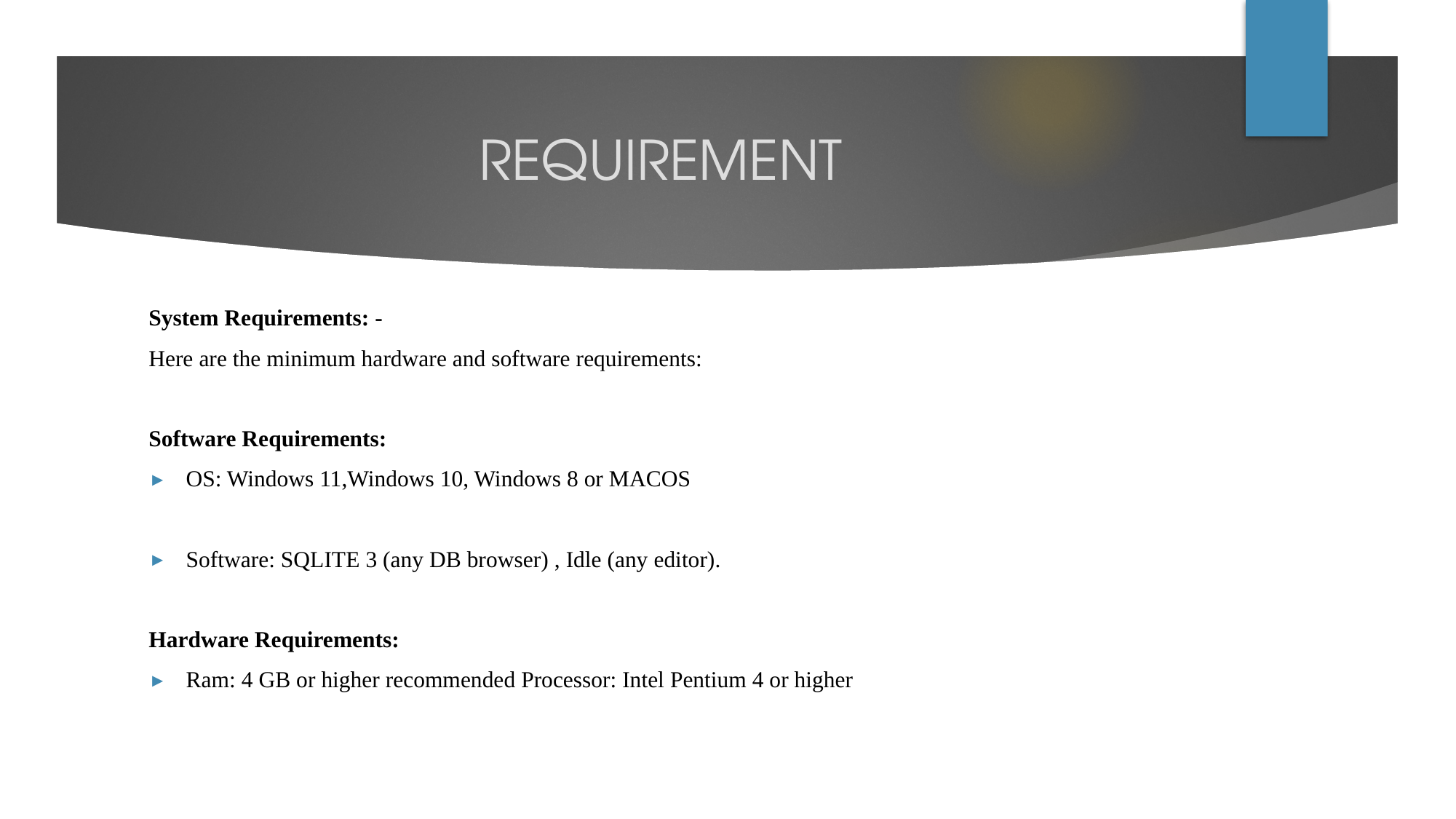

# REQUIREMENT
System Requirements: -
Here are the minimum hardware and software requirements:

Software Requirements:
OS: Windows 11,Windows 10, Windows 8 or MACOS

Software: SQLITE 3 (any DB browser) , Idle (any editor).

Hardware Requirements:
Ram: 4 GB or higher recommended Processor: Intel Pentium 4 or higher